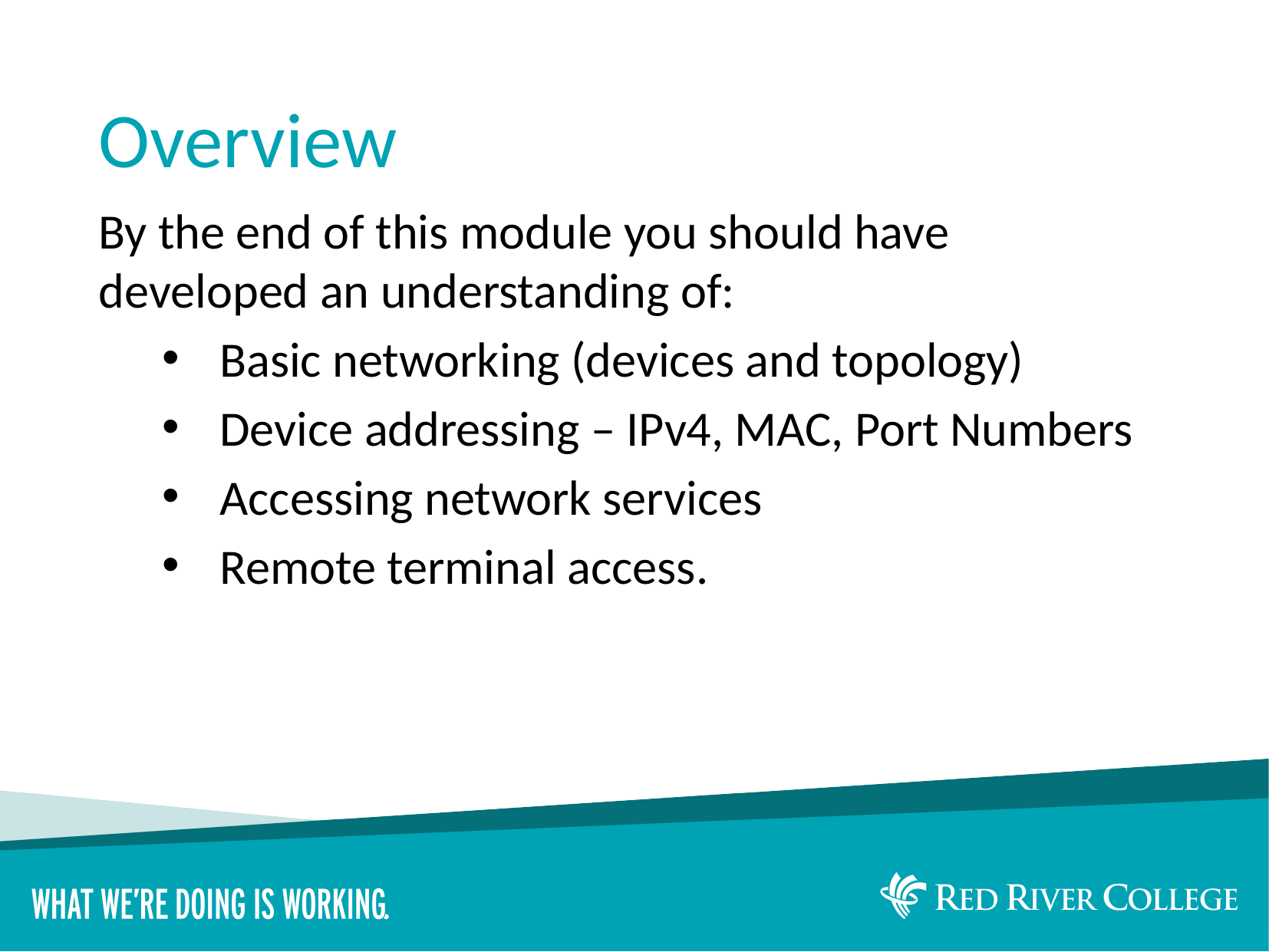

# Overview
By the end of this module you should have developed an understanding of:
Basic networking (devices and topology)
Device addressing – IPv4, MAC, Port Numbers
Accessing network services
Remote terminal access.